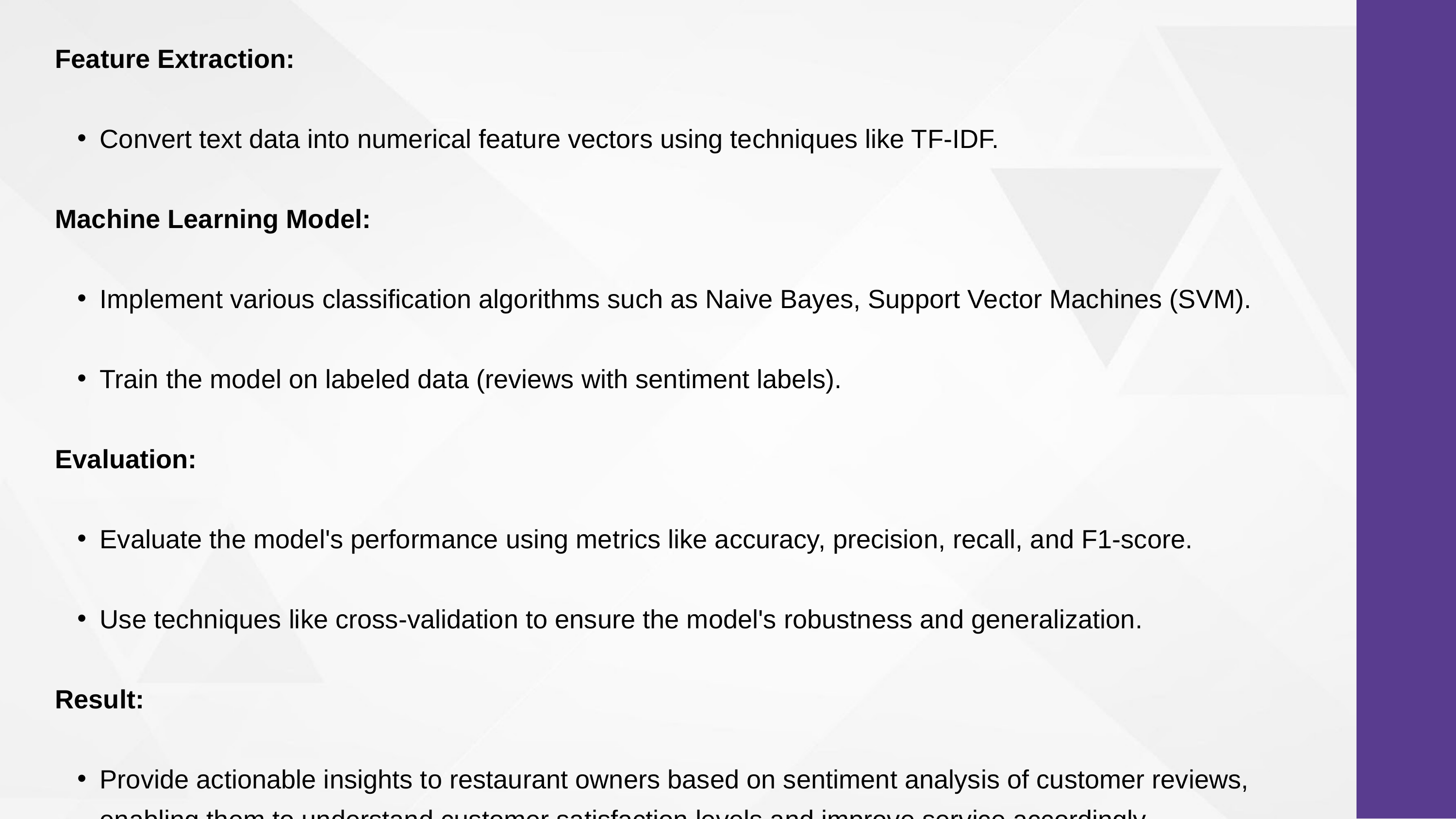

Feature Extraction:

Convert text data into numerical feature vectors using techniques like TF-IDF.

Machine Learning Model:

Implement various classification algorithms such as Naive Bayes, Support Vector Machines (SVM).

Train the model on labeled data (reviews with sentiment labels).

Evaluation:

Evaluate the model's performance using metrics like accuracy, precision, recall, and F1-score.

Use techniques like cross-validation to ensure the model's robustness and generalization.

Result:

Provide actionable insights to restaurant owners based on sentiment analysis of customer reviews, enabling them to understand customer satisfaction levels and improve service accordingly.